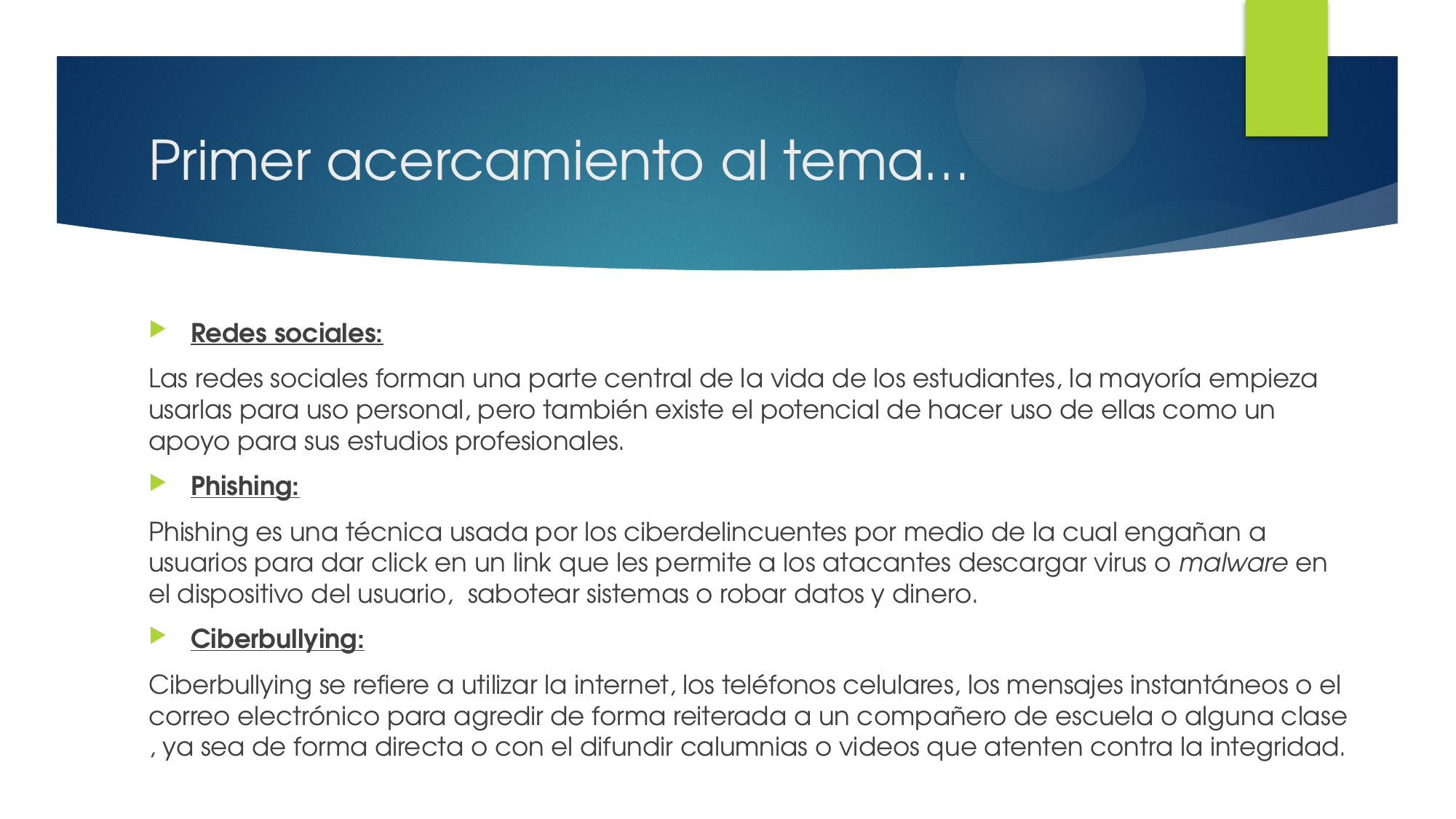

# Primer acercamiento al tema…
Redes sociales:
Las redes sociales forman una parte central de la vida de los estudiantes, la mayoría empieza usarlas para uso personal, pero también existe el potencial de hacer uso de ellas como un apoyo para sus estudios profesionales.
Phishing:
Phishing es una técnica usada por los ciberdelincuentes por medio de la cual engañan a usuarios para dar click en un link que les permite a los atacantes descargar virus o malware en el dispositivo del usuario,  sabotear sistemas o robar datos y dinero.
Ciberbullying:
Ciberbullying se refiere a utilizar la internet, los teléfonos celulares, los mensajes instantáneos o el correo electrónico para agredir de forma reiterada a un compañero de escuela o alguna clase , ya sea de forma directa o con el difundir calumnias o videos que atenten contra la integridad.